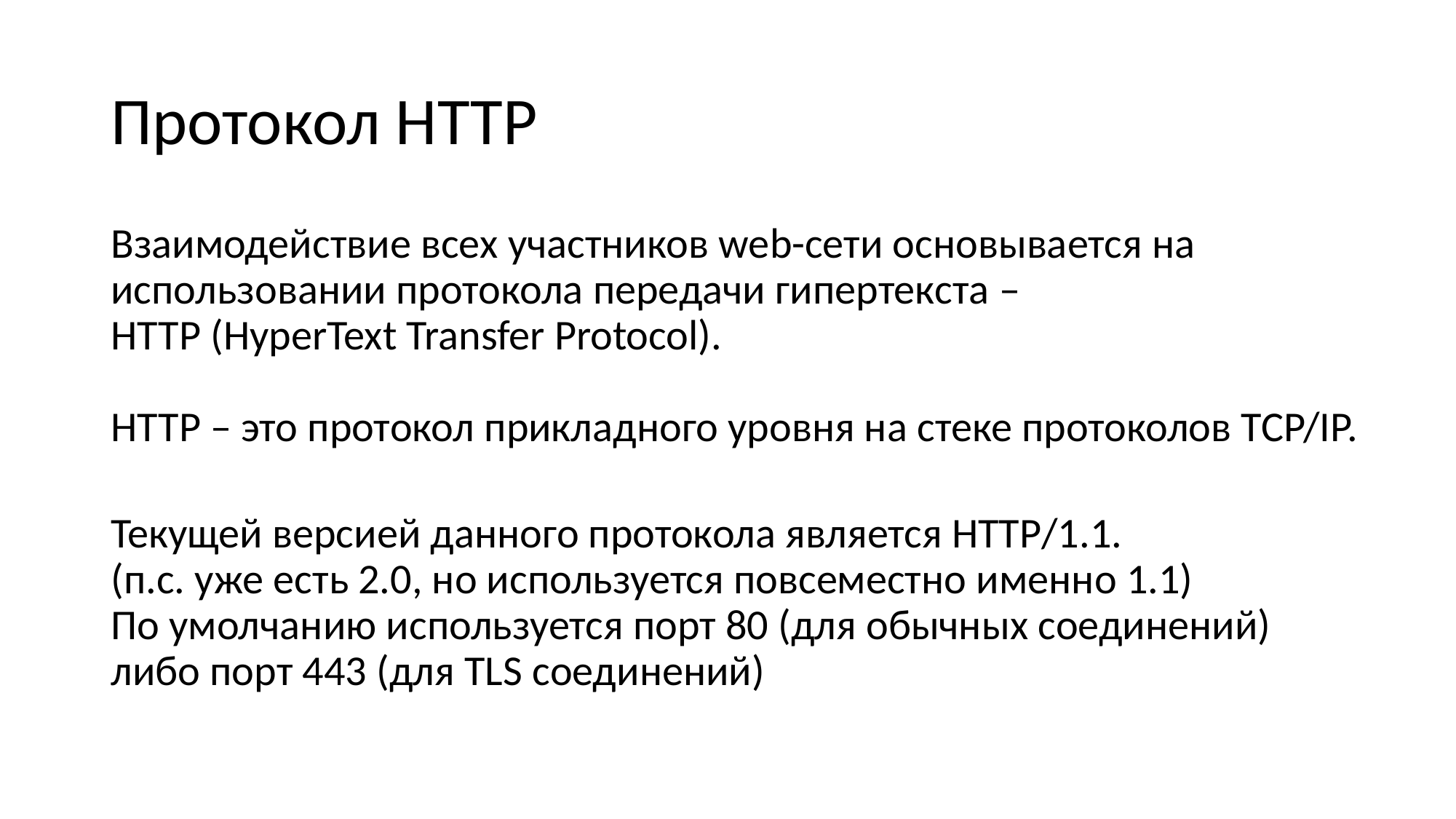

# Протокол HTTP
Взаимодействие всех участников web-сети основывается на использовании протокола передачи гипертекста –
HTTP (HyperText Transfer Protocol).
HTTP – это протокол прикладного уровня на стеке протоколов TCP/IP.
Текущей версией данного протокола является НТТР/1.1.
(п.с. уже есть 2.0, но используется повсеместно именно 1.1)
По умолчанию используется порт 80 (для обычных соединений)
либо порт 443 (для TLS соединений)